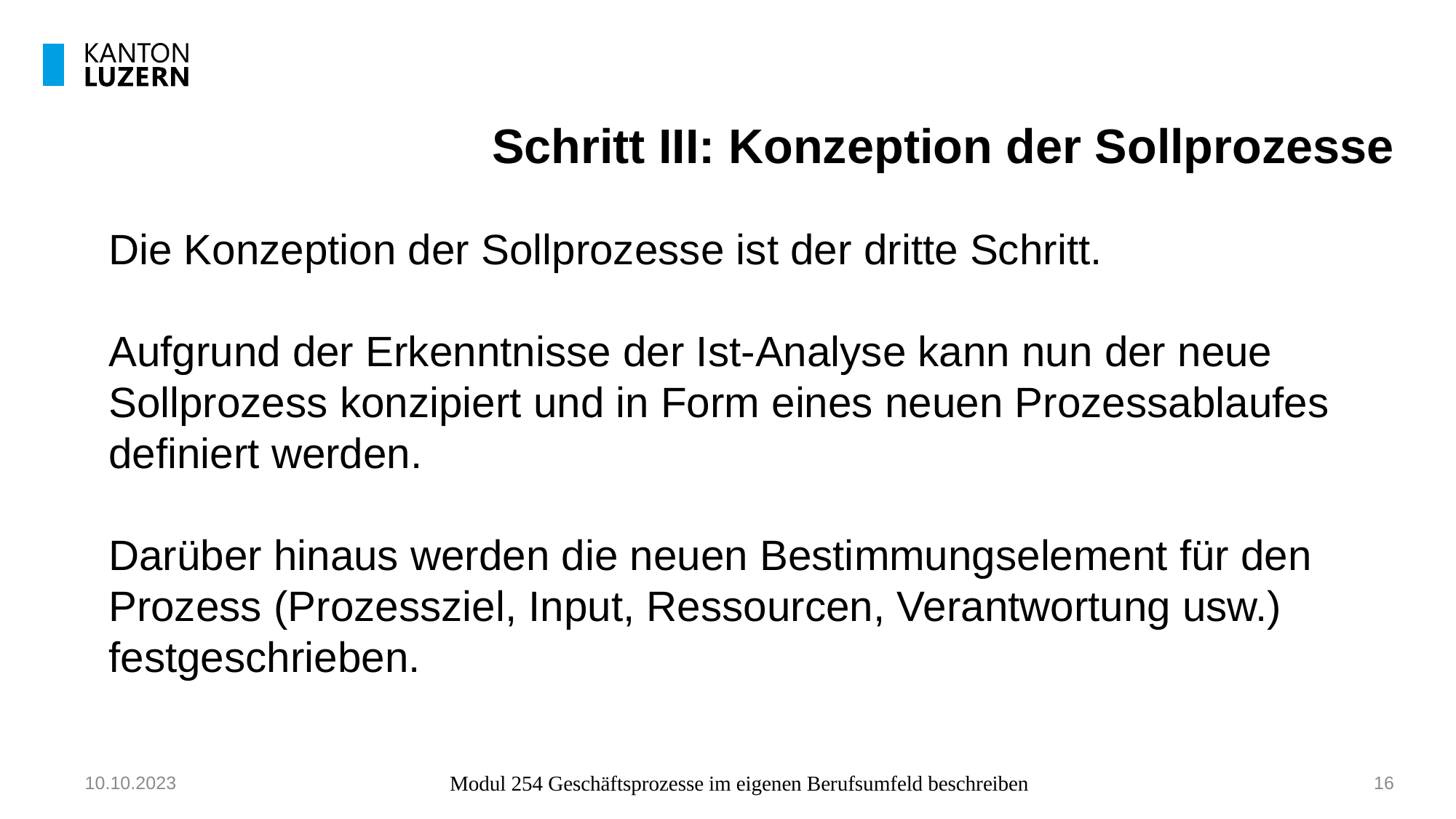

# Schritt III: Konzeption der Sollprozesse
Die Konzeption der Sollprozesse ist der dritte Schritt.

Aufgrund der Erkenntnisse der Ist-Analyse kann nun der neue Sollprozess konzipiert und in Form eines neuen Prozessablaufes definiert werden.

Darüber hinaus werden die neuen Bestimmungselement für den Prozess (Prozessziel, Input, Ressourcen, Verantwortung usw.) festgeschrieben.
10.10.2023
Modul 254 Geschäftsprozesse im eigenen Berufsumfeld beschreiben
16